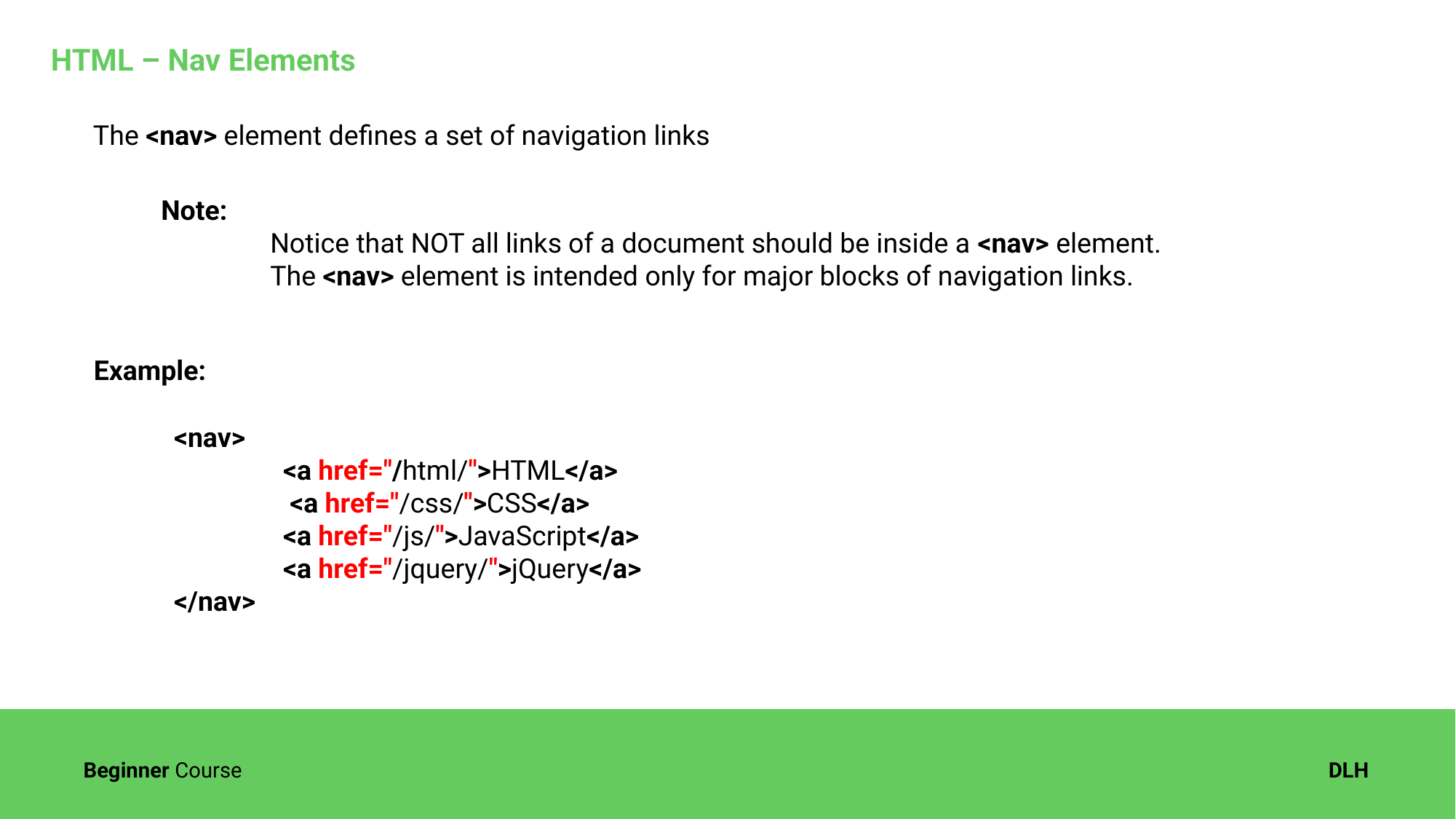

HTML – Nav Elements
The <nav> element defines a set of navigation links
Note:
	Notice that NOT all links of a document should be inside a <nav> element.
	The <nav> element is intended only for major blocks of navigation links.

Example:
<nav>
  	<a href="/html/">HTML</a>
 	 <a href="/css/">CSS</a> 
  	<a href="/js/">JavaScript</a> 
  	<a href="/jquery/">jQuery</a>
</nav>

Beginner Course
DLH